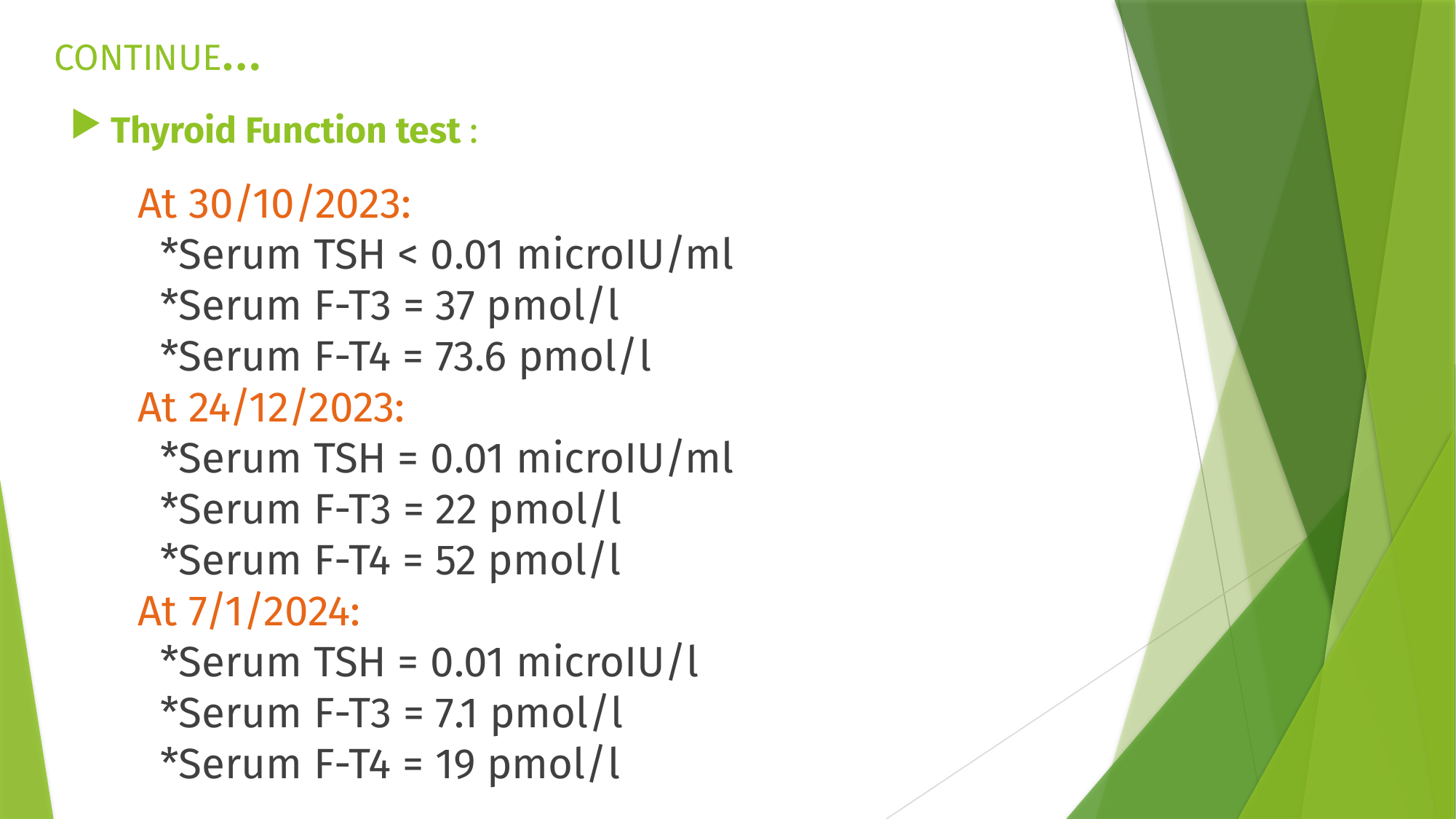

# CONTINUE…
Thyroid Function test :
      At 30/10/2023:
        *Serum TSH < 0.01 microIU/ml
        *Serum F-T3 = 37 pmol/l
        *Serum F-T4 = 73.6 pmol/l
      At 24/12/2023:
        *Serum TSH = 0.01 microIU/ml
        *Serum F-T3 = 22 pmol/l
        *Serum F-T4 = 52 pmol/l
      At 7/1/2024:
        *Serum TSH = 0.01 microIU/l
        *Serum F-T3 = 7.1 pmol/l
        *Serum F-T4 = 19 pmol/l